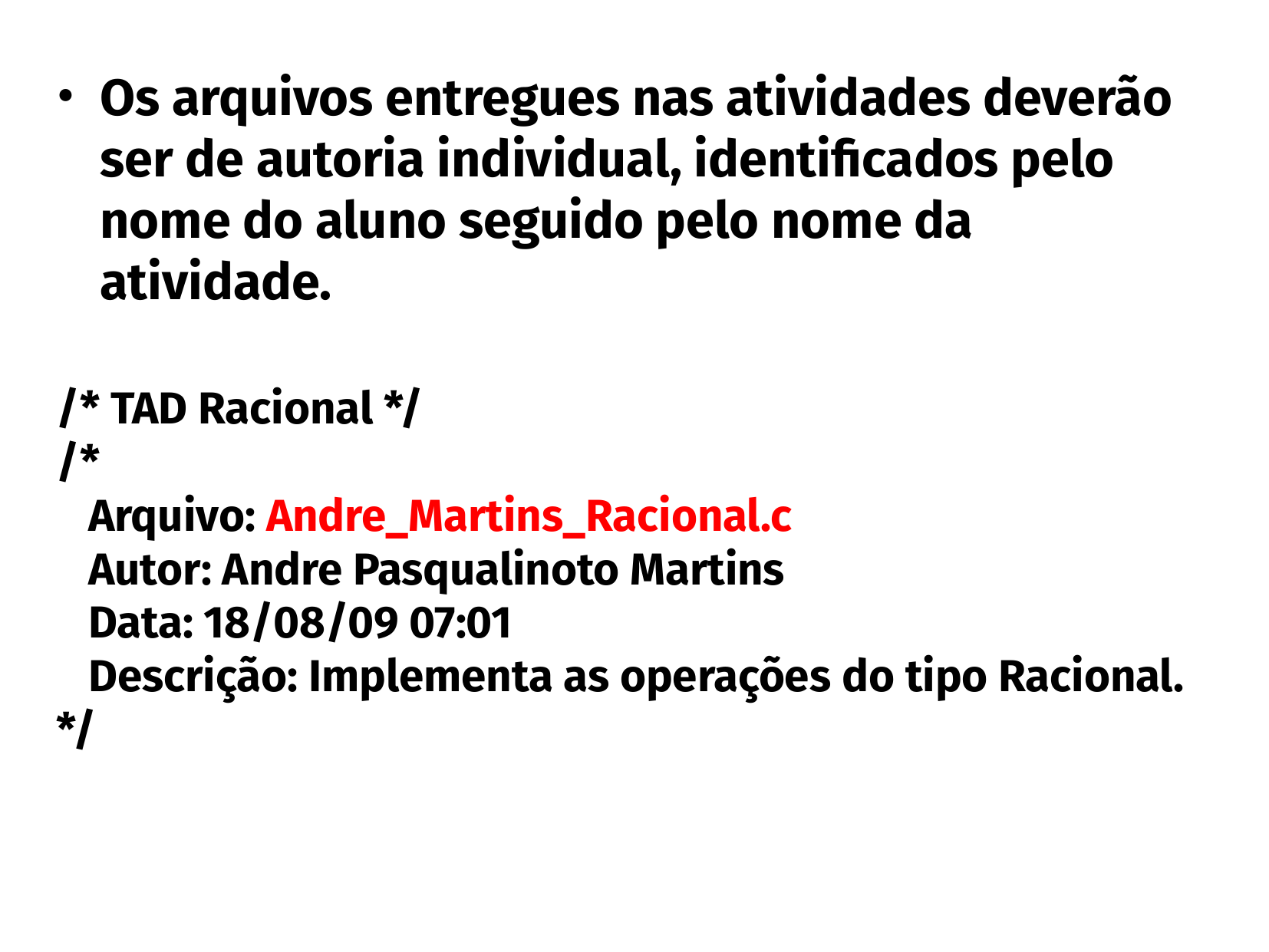

Os arquivos entregues nas atividades deverão ser de autoria individual, identificados pelo nome do aluno seguido pelo nome da atividade.

/* TAD Racional */
/*
   Arquivo: Andre_Martins_Racional.c
   Autor: Andre Pasqualinoto Martins
   Data: 18/08/09 07:01
   Descrição: Implementa as operações do tipo Racional.
*/